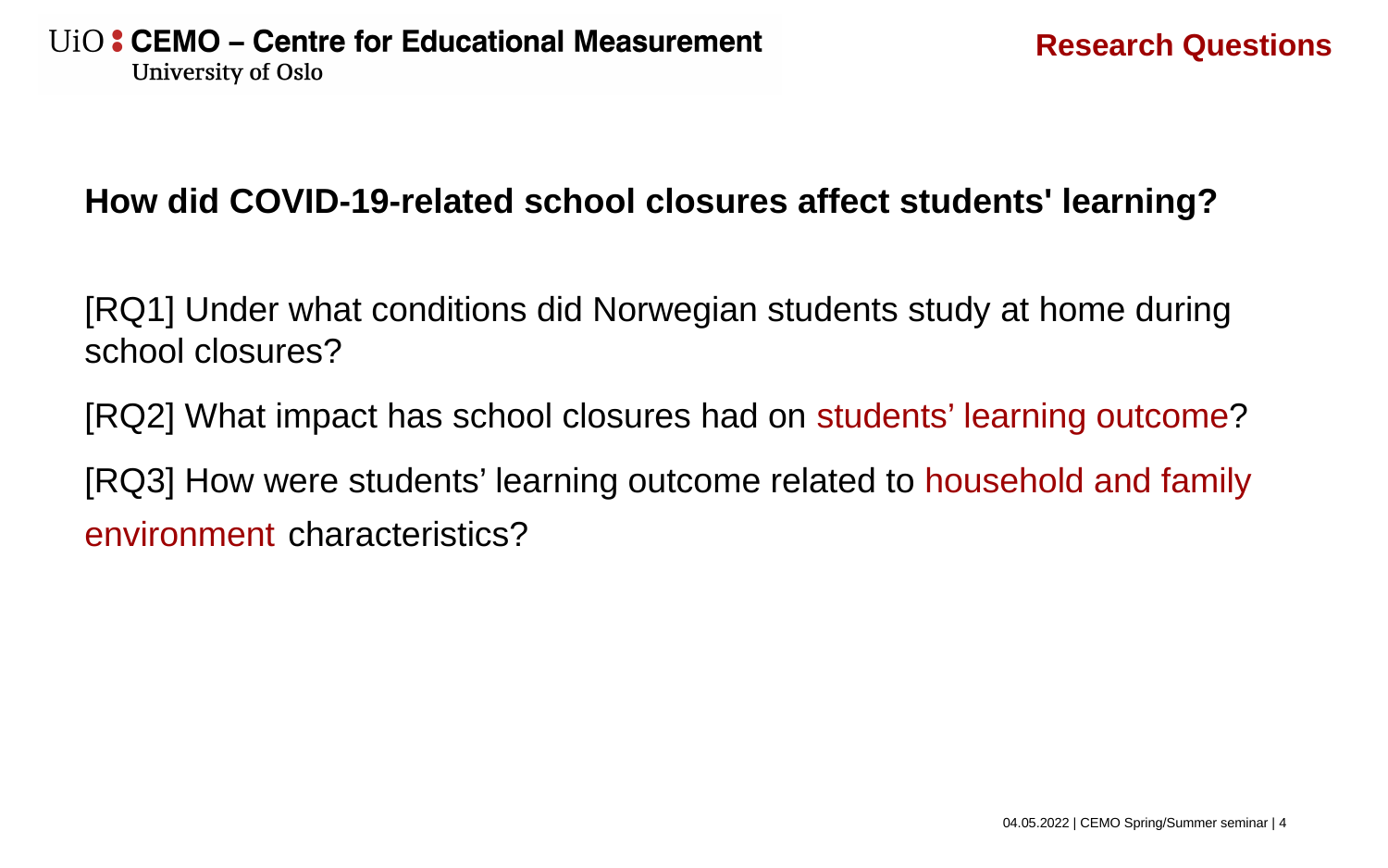

Research Questions
How did COVID-19-related school closures affect students' learning?

[RQ1] Under what conditions did Norwegian students study at home during school closures?
[RQ2] What impact has school closures had on students’ learning outcome?
[RQ3] How were students’ learning outcome related to household and family environment characteristics?
04.05.2022 | CEMO Spring/Summer seminar | 4